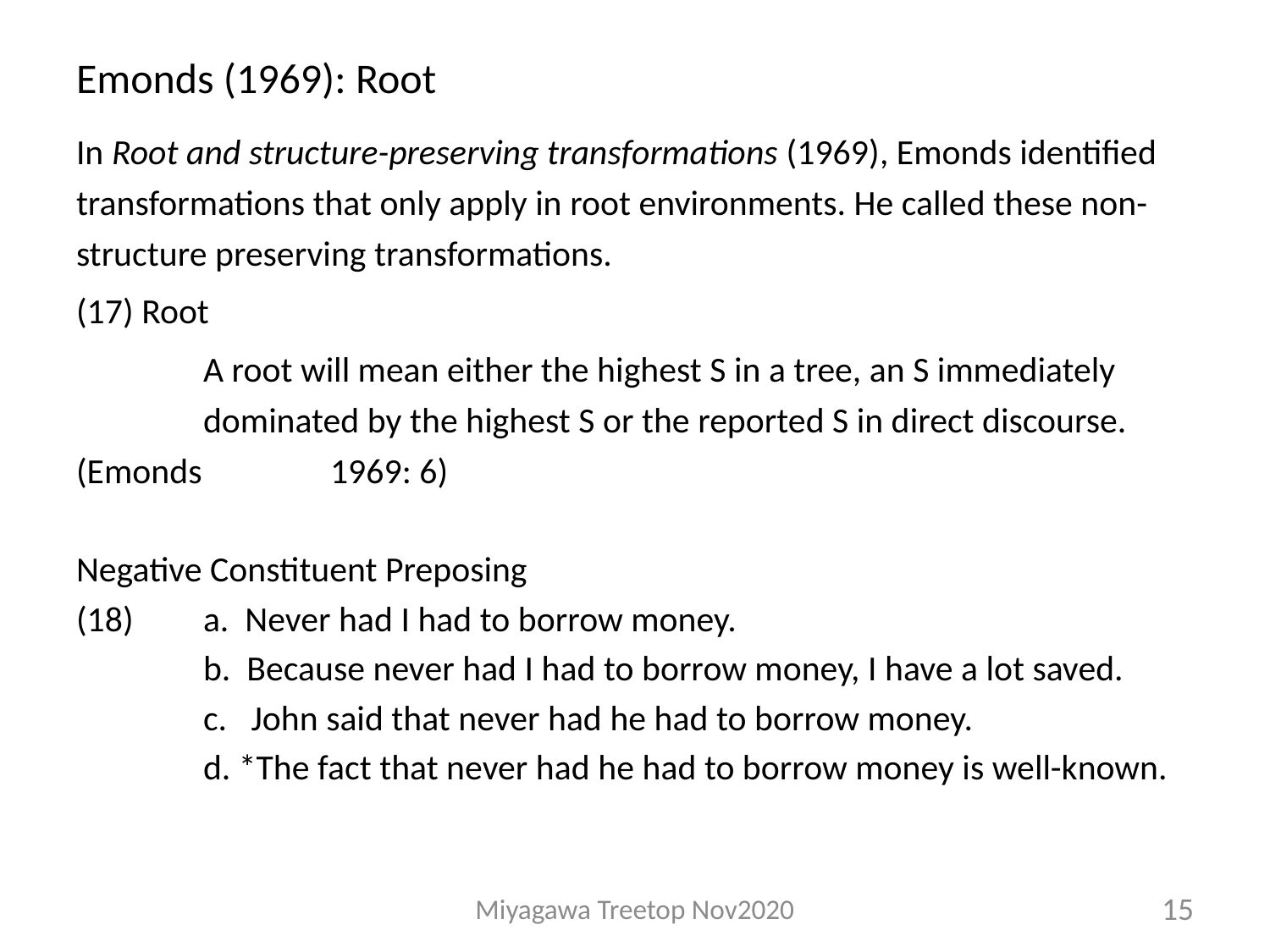

# Emonds (1969): Root
In Root and structure-preserving transformations (1969), Emonds identified transformations that only apply in root environments. He called these non-structure preserving transformations.
(17) Root
	A root will mean either the highest S in a tree, an S immediately 	dominated by the highest S or the reported S in direct discourse. (Emonds 	1969: 6)

Negative Constituent Preposing
(18)	a.  Never had I had to borrow money.
	b.  Because never had I had to borrow money, I have a lot saved.
	c.   John said that never had he had to borrow money.
	d. *The fact that never had he had to borrow money is well-known.
Miyagawa Treetop Nov2020
15